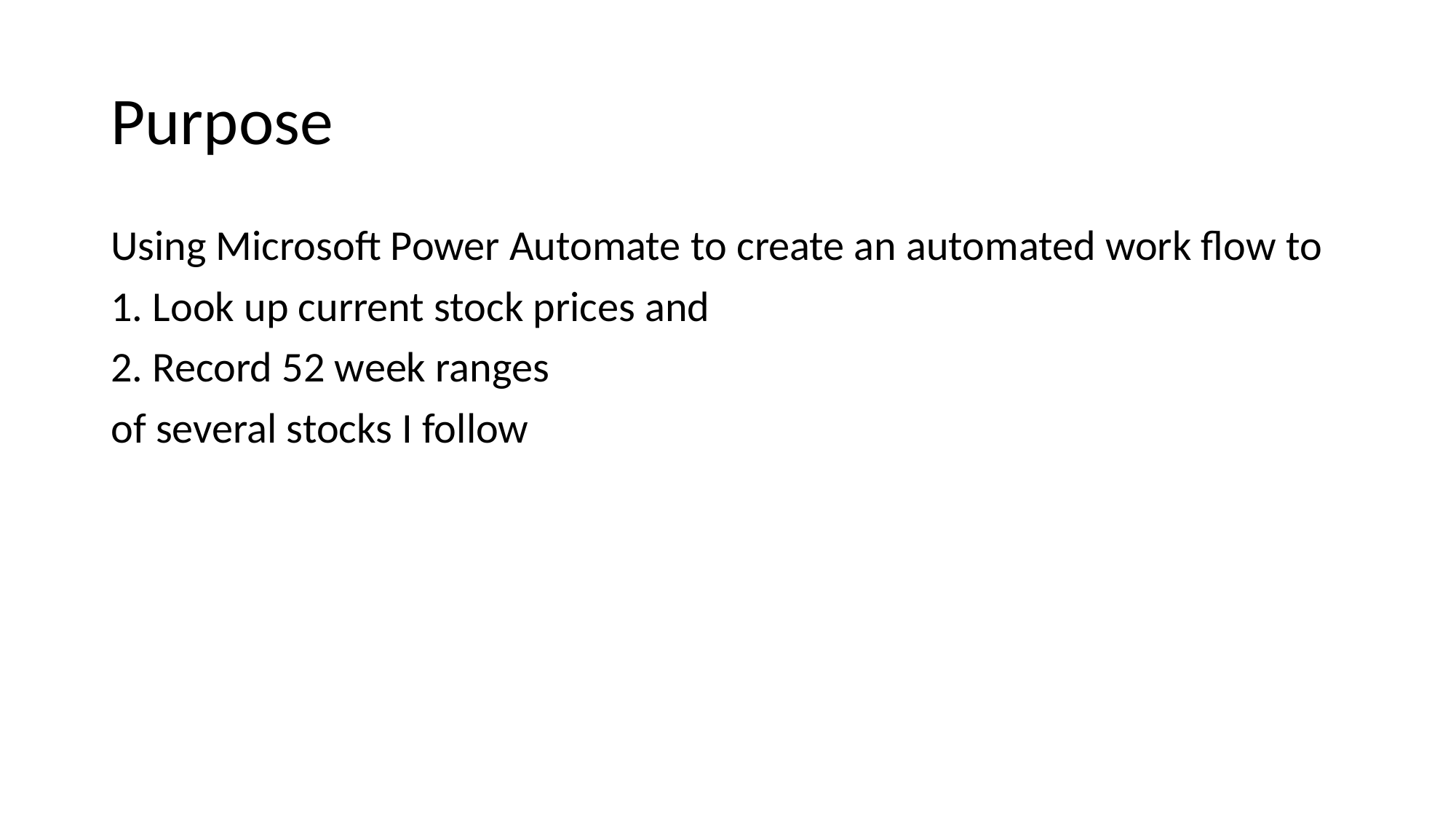

# Purpose
Using Microsoft Power Automate to create an automated work flow to
1. Look up current stock prices and
2. Record 52 week ranges
of several stocks I follow